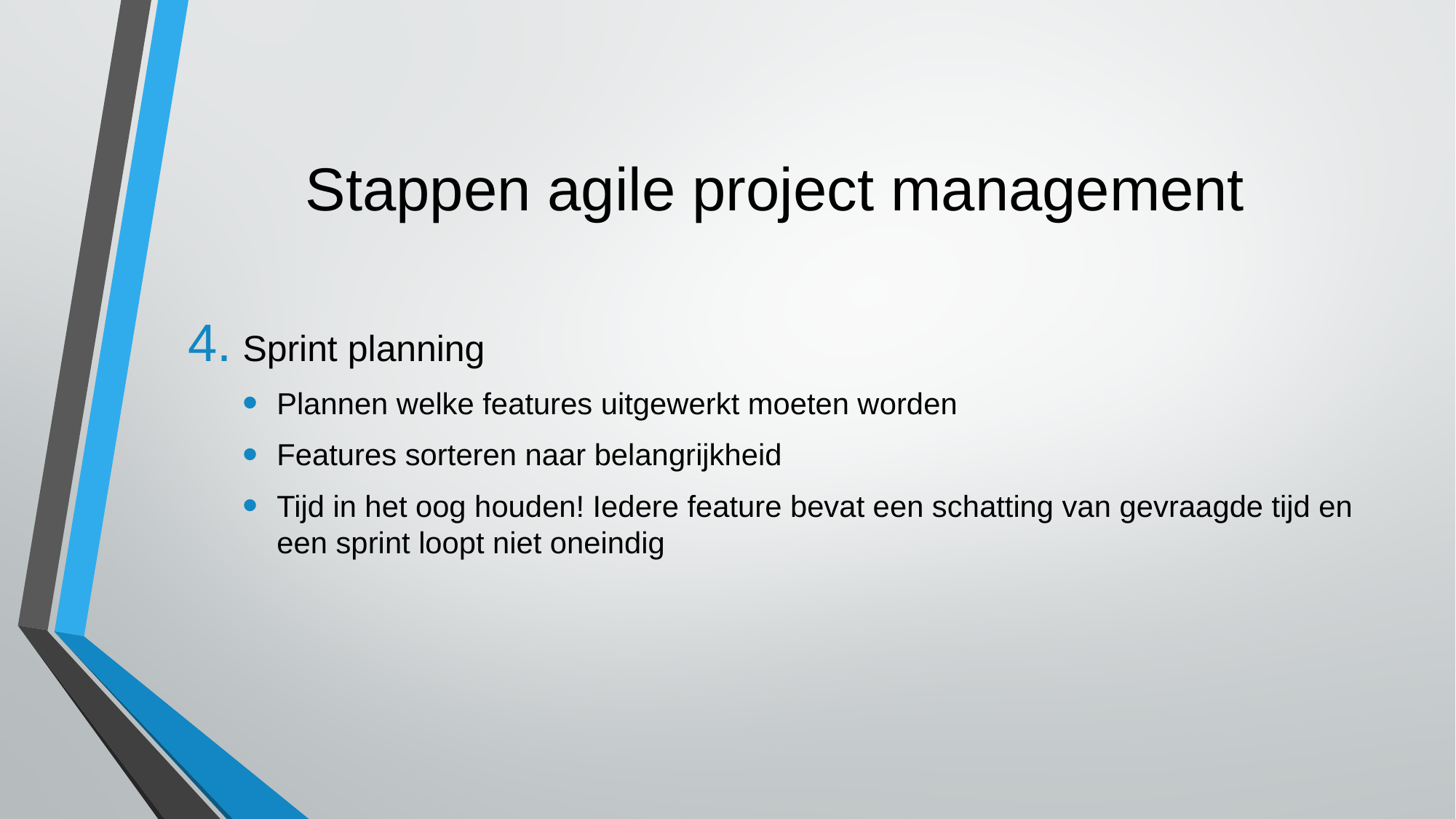

# Stappen agile project management
Sprint planning
Plannen welke features uitgewerkt moeten worden
Features sorteren naar belangrijkheid
Tijd in het oog houden! Iedere feature bevat een schatting van gevraagde tijd en een sprint loopt niet oneindig